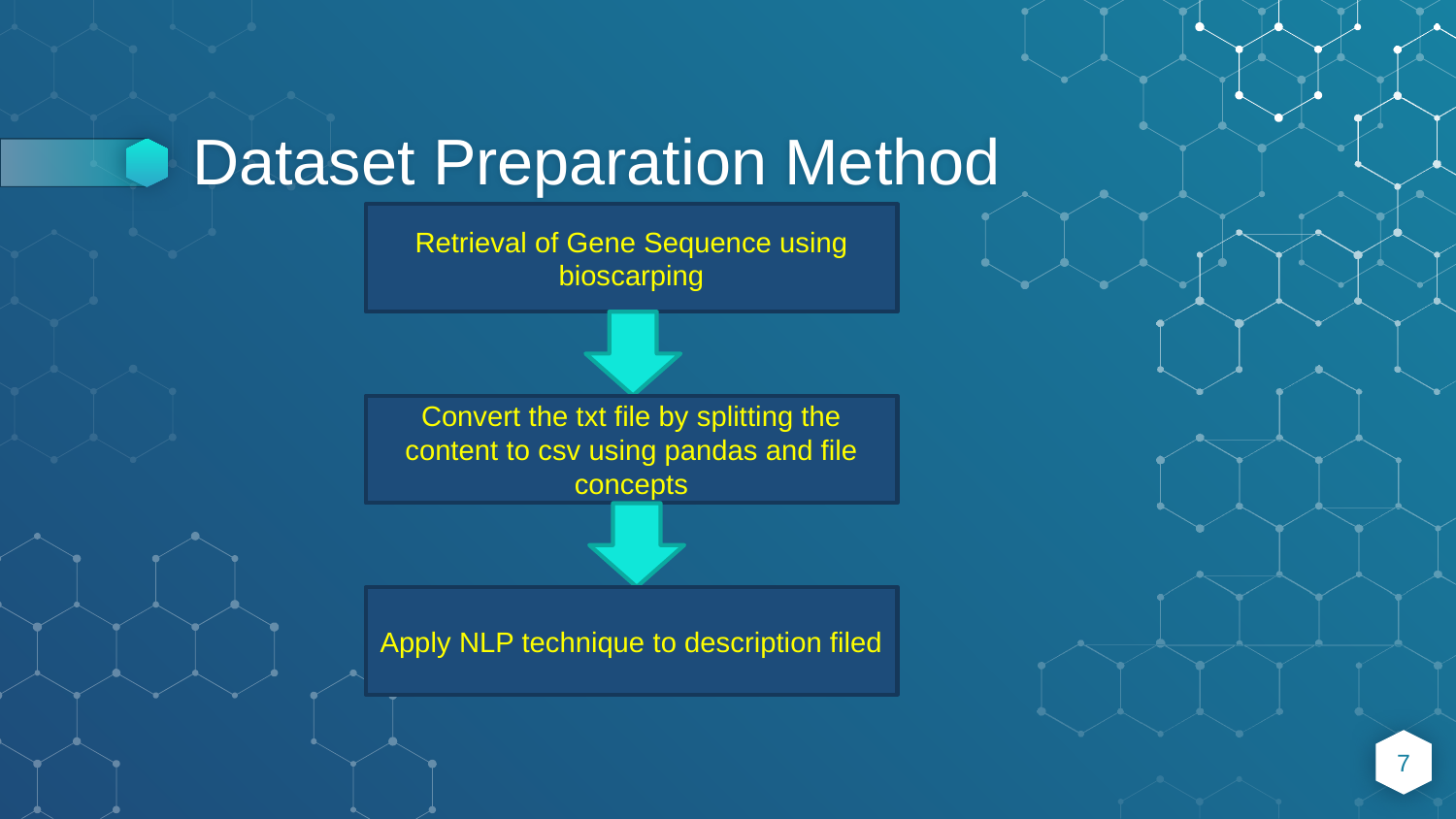

# Dataset Preparation Method
Retrieval of Gene Sequence using bioscarping

Convert the txt file by splitting the content to csv using pandas and file concepts

Apply NLP technique to description filed
7